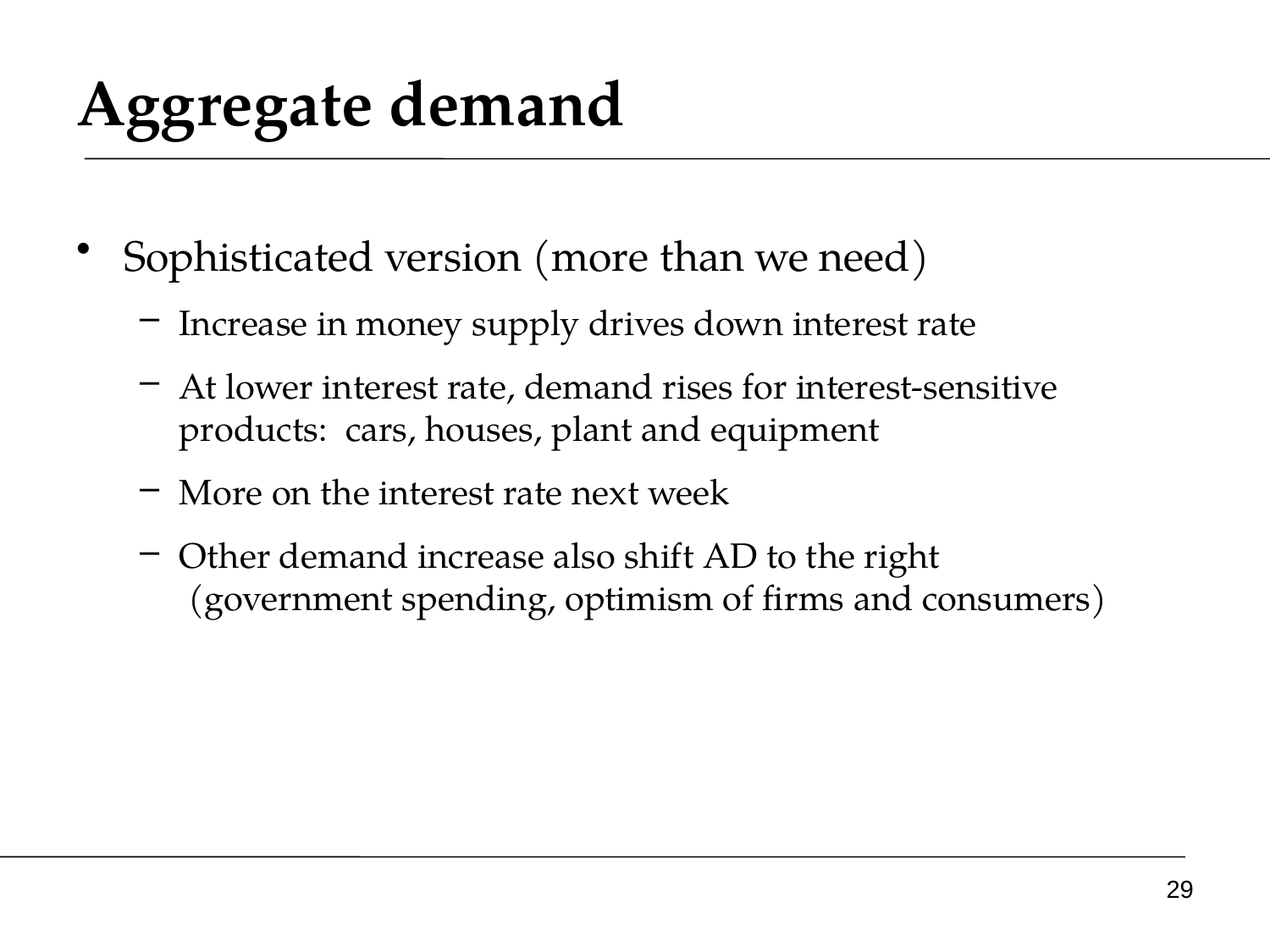

# Aggregate demand
Sophisticated version (more than we need)
Increase in money supply drives down interest rate
At lower interest rate, demand rises for interest-sensitive products:  cars, houses, plant and equipment
More on the interest rate next week
Other demand increase also shift AD to the right 	                (government spending, optimism of firms and consumers)
29